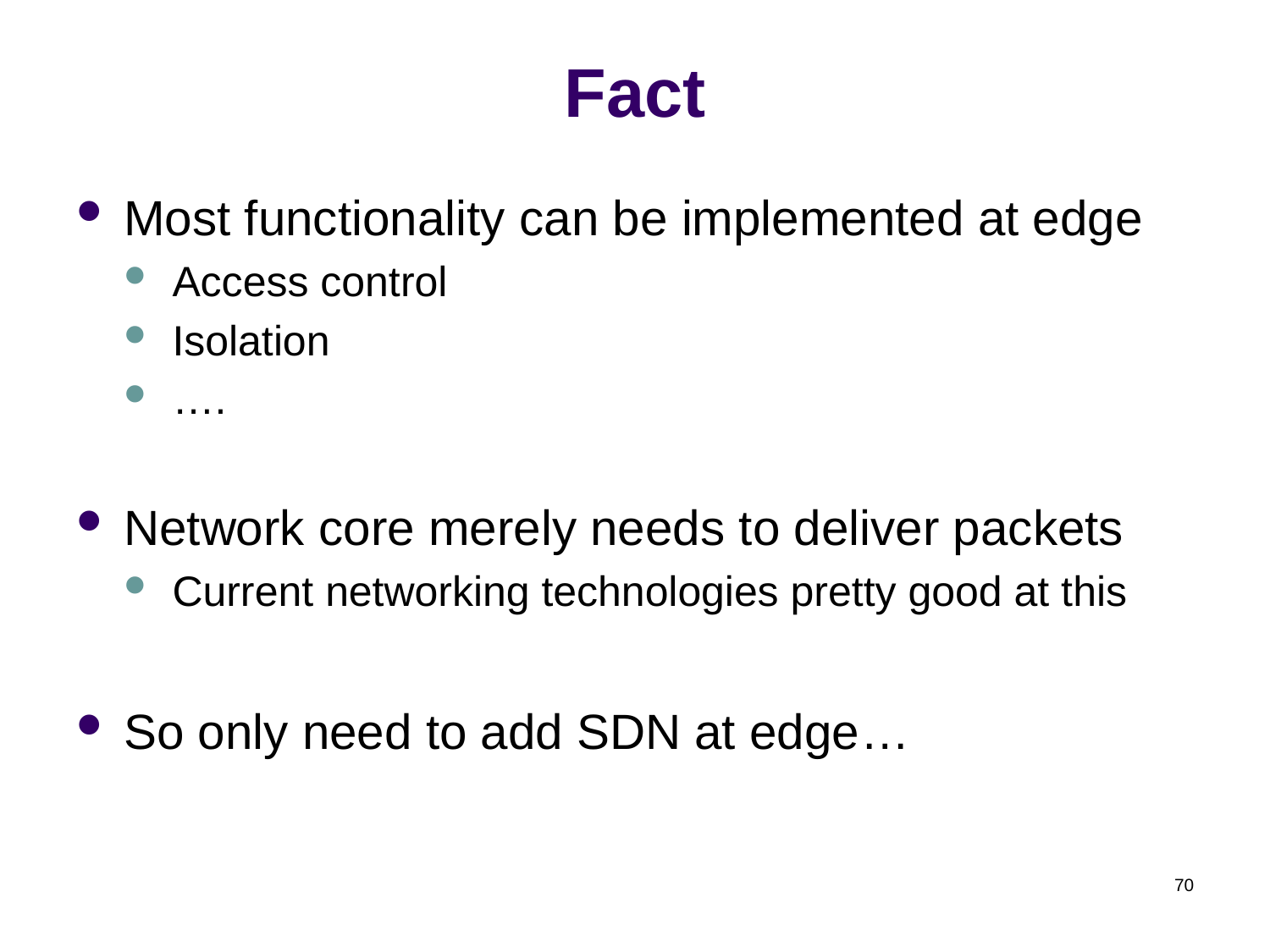

# Fact
Most functionality can be implemented at edge
Access control
Isolation
….

Network core merely needs to deliver packets
Current networking technologies pretty good at this

So only need to add SDN at edge…
70